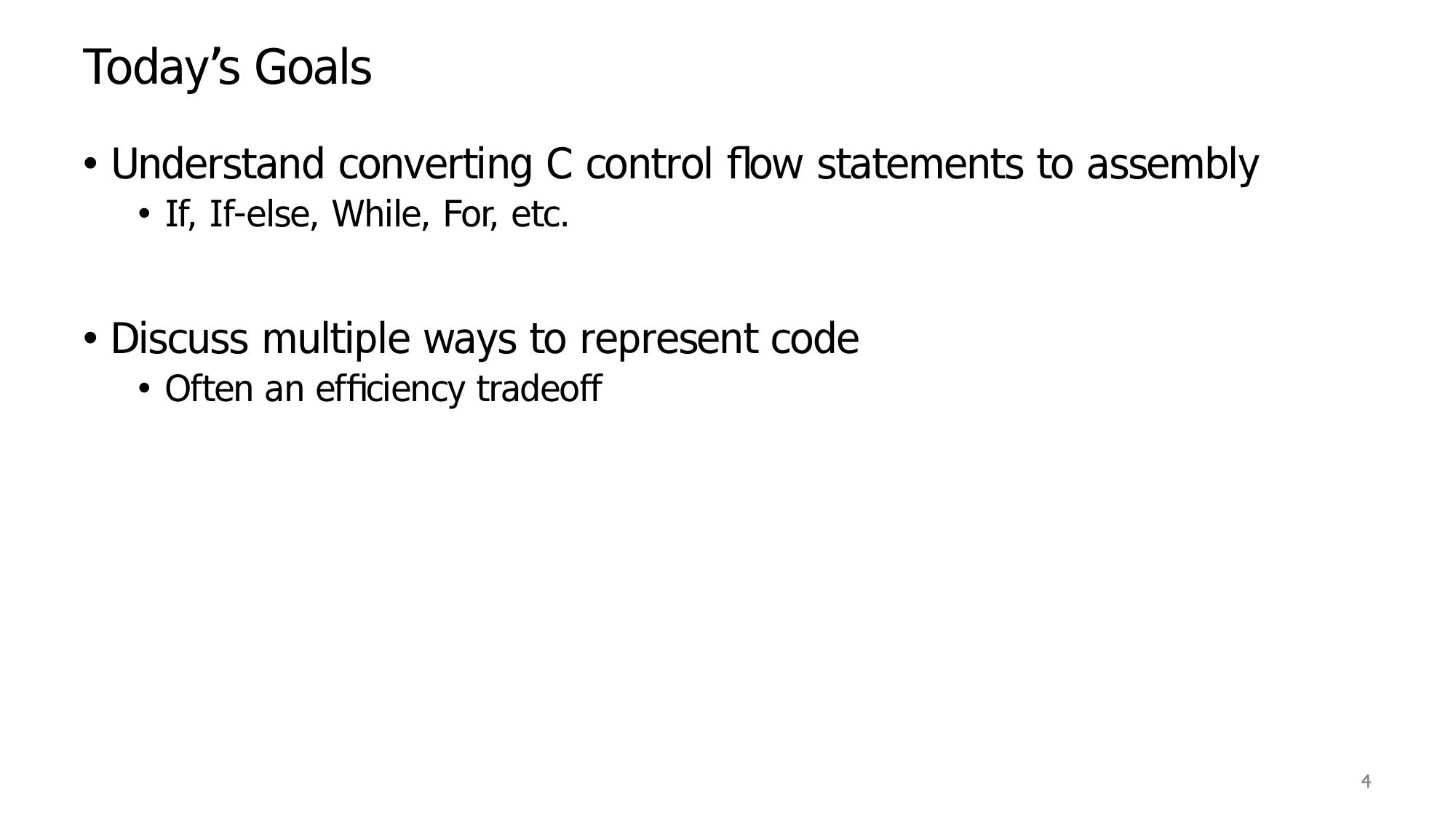

# Today’s Goals
Understand converting C control flow statements to assembly
If, If-else, While, For, etc.

Discuss multiple ways to represent code
Often an efficiency tradeoff
4